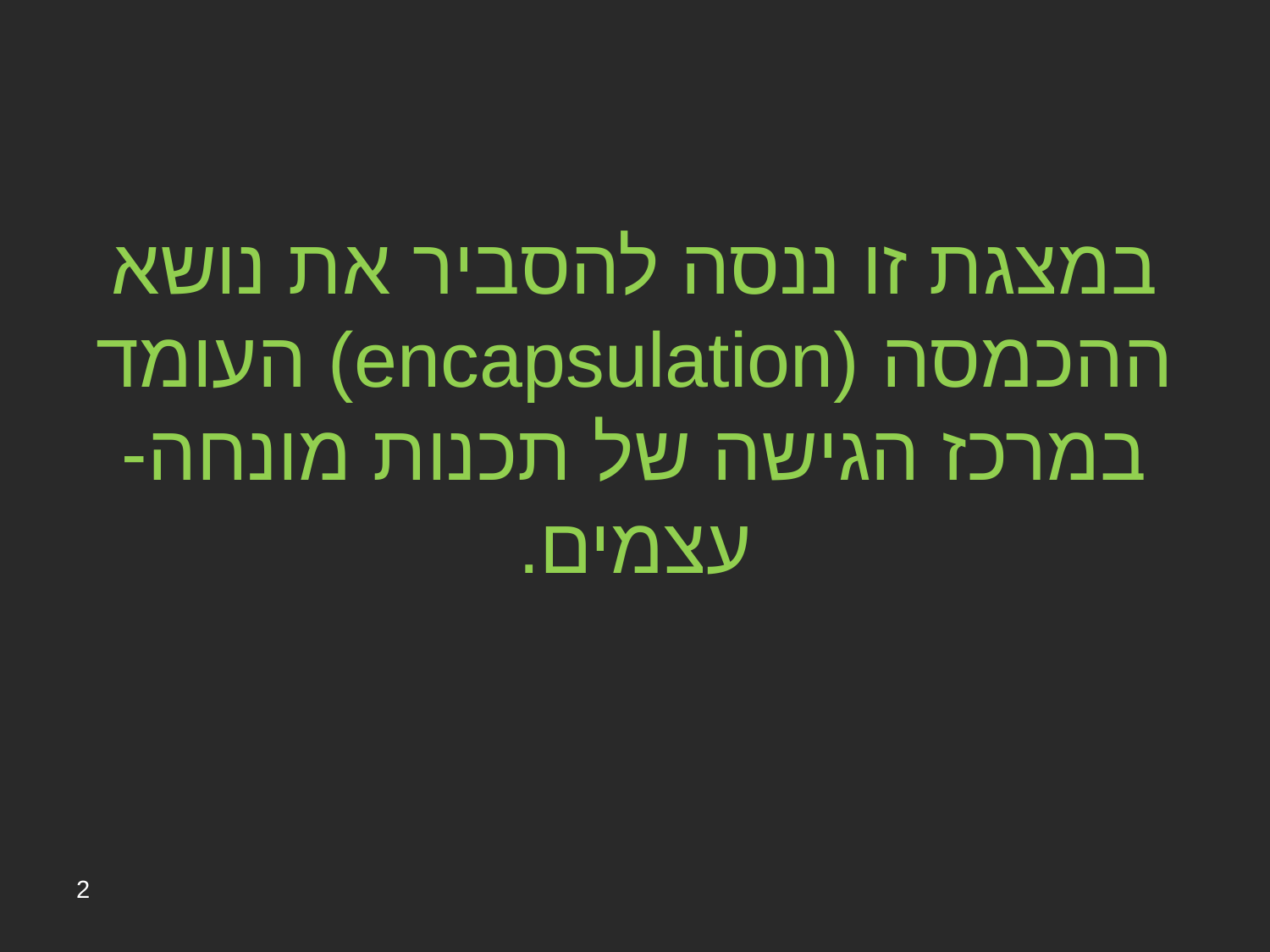

# במצגת זו ננסה להסביר את נושא ההכמסה (encapsulation) העומד במרכז הגישה של תכנות מונחה- עצמים.
2